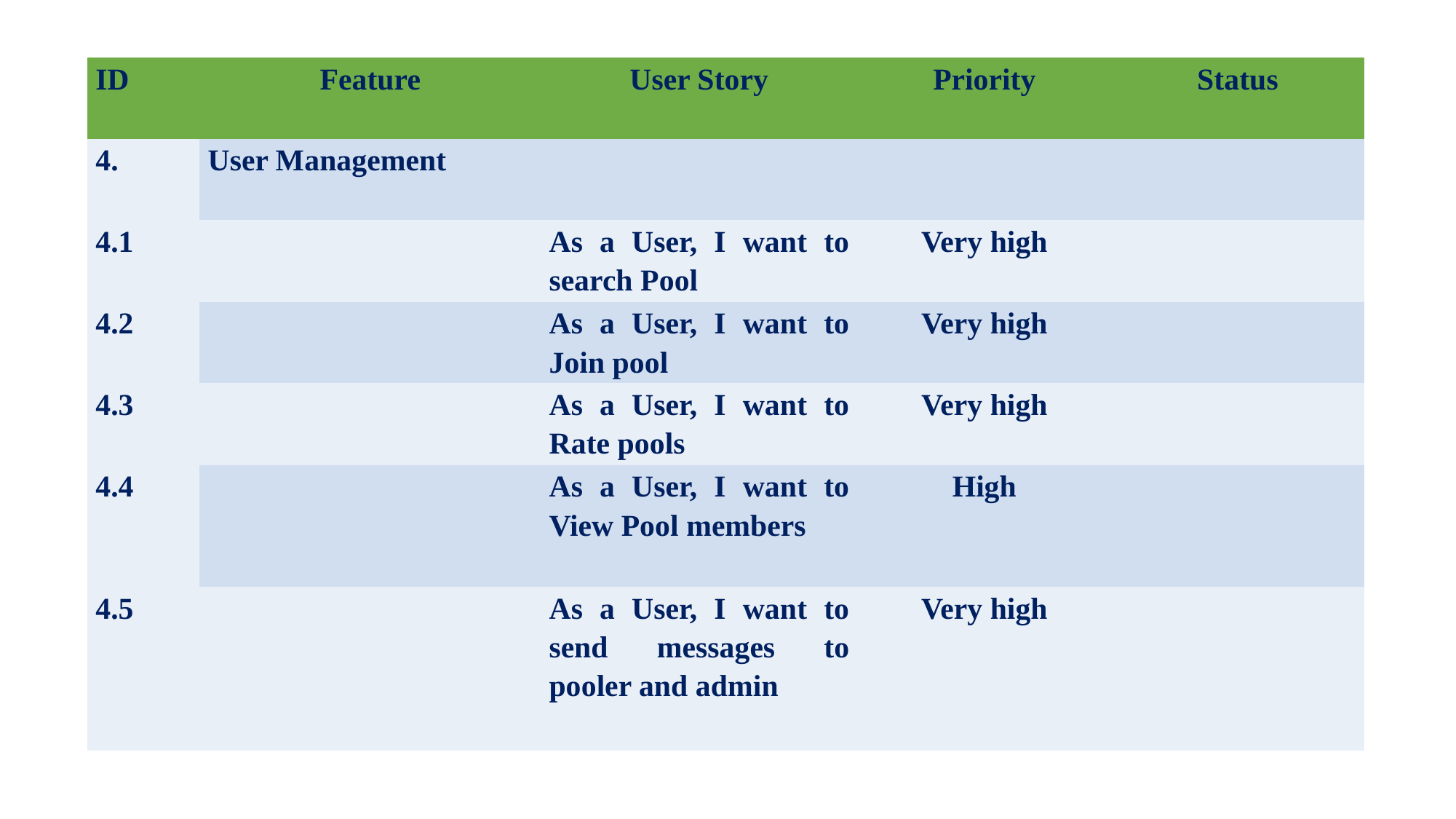

| ID | Feature | User Story | Priority | Status |
| --- | --- | --- | --- | --- |
| 4. | User Management |  |  |  |
| 4.1 |  | As a User, I want to search Pool | Very high |  |
| 4.2 |  | As a User, I want to Join pool | Very high |  |
| 4.3 |  | As a User, I want to Rate pools | Very high |  |
| 4.4 |  | As a User, I want to View Pool members | High |  |
| 4.5 |  | As a User, I want to send messages to pooler and admin | Very high |  |